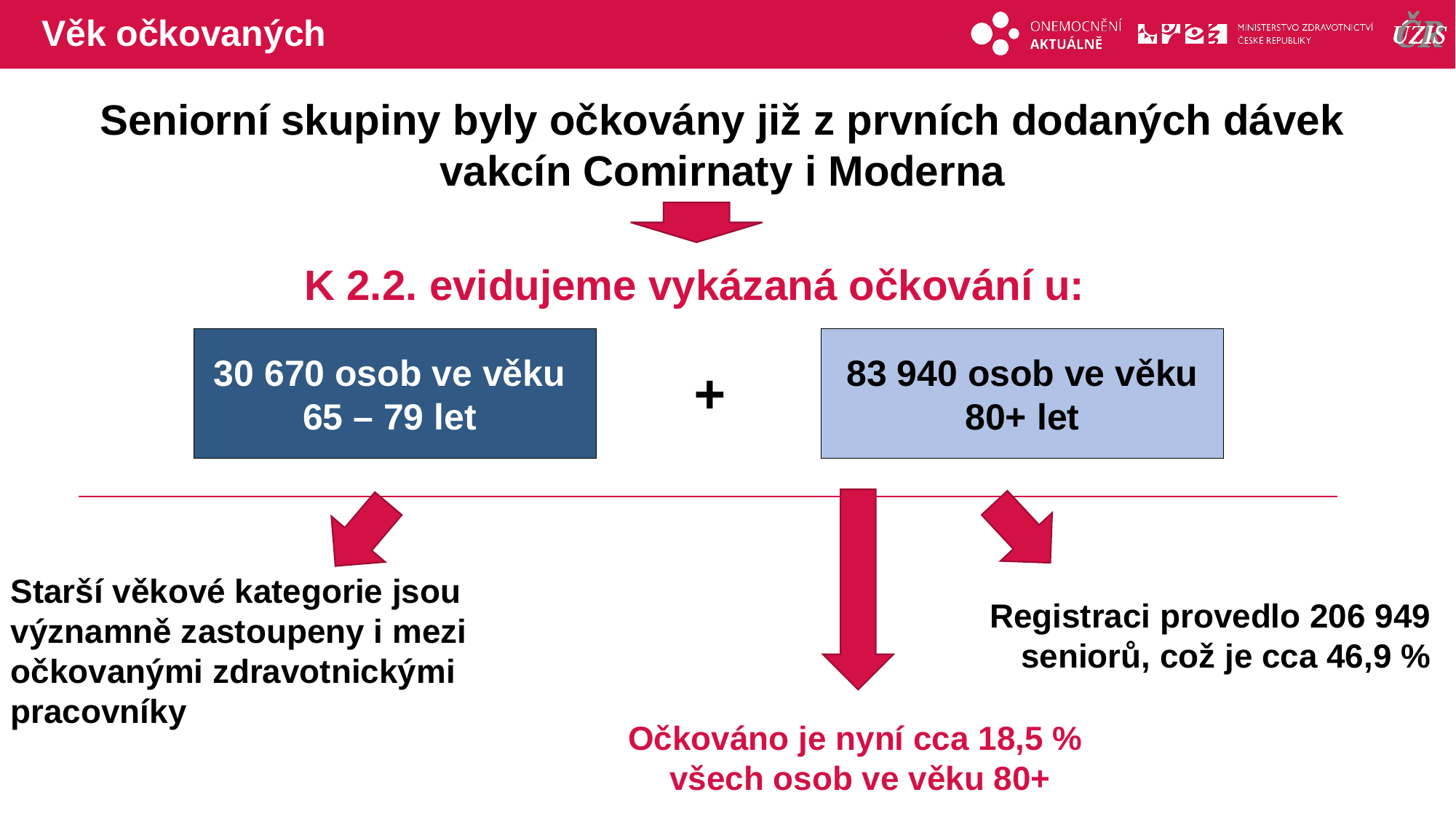

# Věk očkovaných
Seniorní skupiny byly očkovány již z prvních dodaných dávek vakcín Comirnaty i Moderna

K 2.2. evidujeme vykázaná očkování u:
30 670 osob ve věku
65 – 79 let
83 940 osob ve věku
80+ let
+

Starší věkové kategorie jsou významně zastoupeny i mezi očkovanými zdravotnickými pracovníky
Registraci provedlo 206 949
 seniorů, což je cca 46,9 %
Očkováno je nyní cca 18,5 %
všech osob ve věku 80+